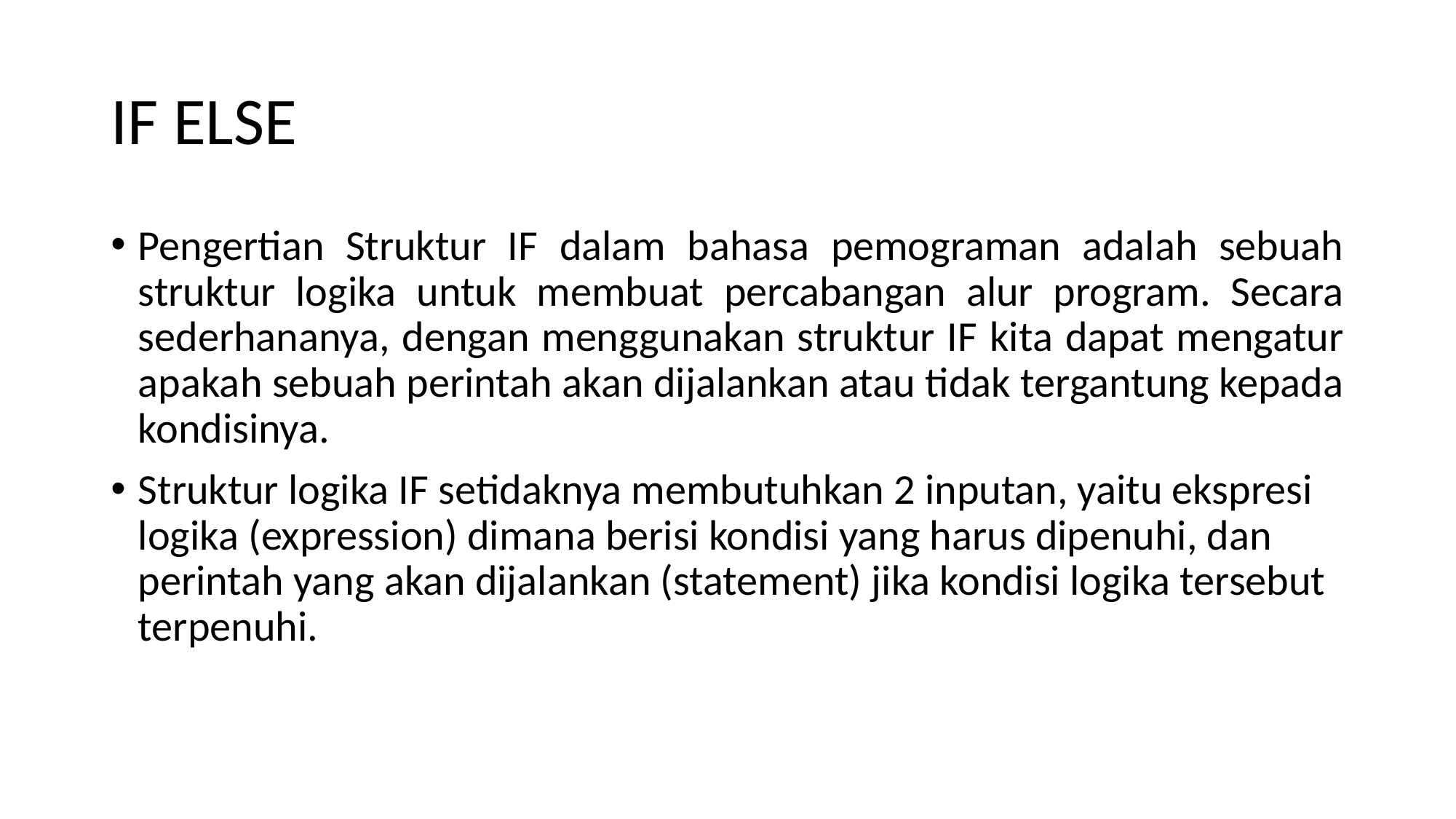

# IF ELSE
Pengertian Struktur IF dalam bahasa pemograman adalah sebuah struktur logika untuk membuat percabangan alur program. Secara sederhananya, dengan menggunakan struktur IF kita dapat mengatur apakah sebuah perintah akan dijalankan atau tidak tergantung kepada kondisinya.
Struktur logika IF setidaknya membutuhkan 2 inputan, yaitu ekspresi logika (expression) dimana berisi kondisi yang harus dipenuhi, dan perintah yang akan dijalankan (statement) jika kondisi logika tersebut terpenuhi.